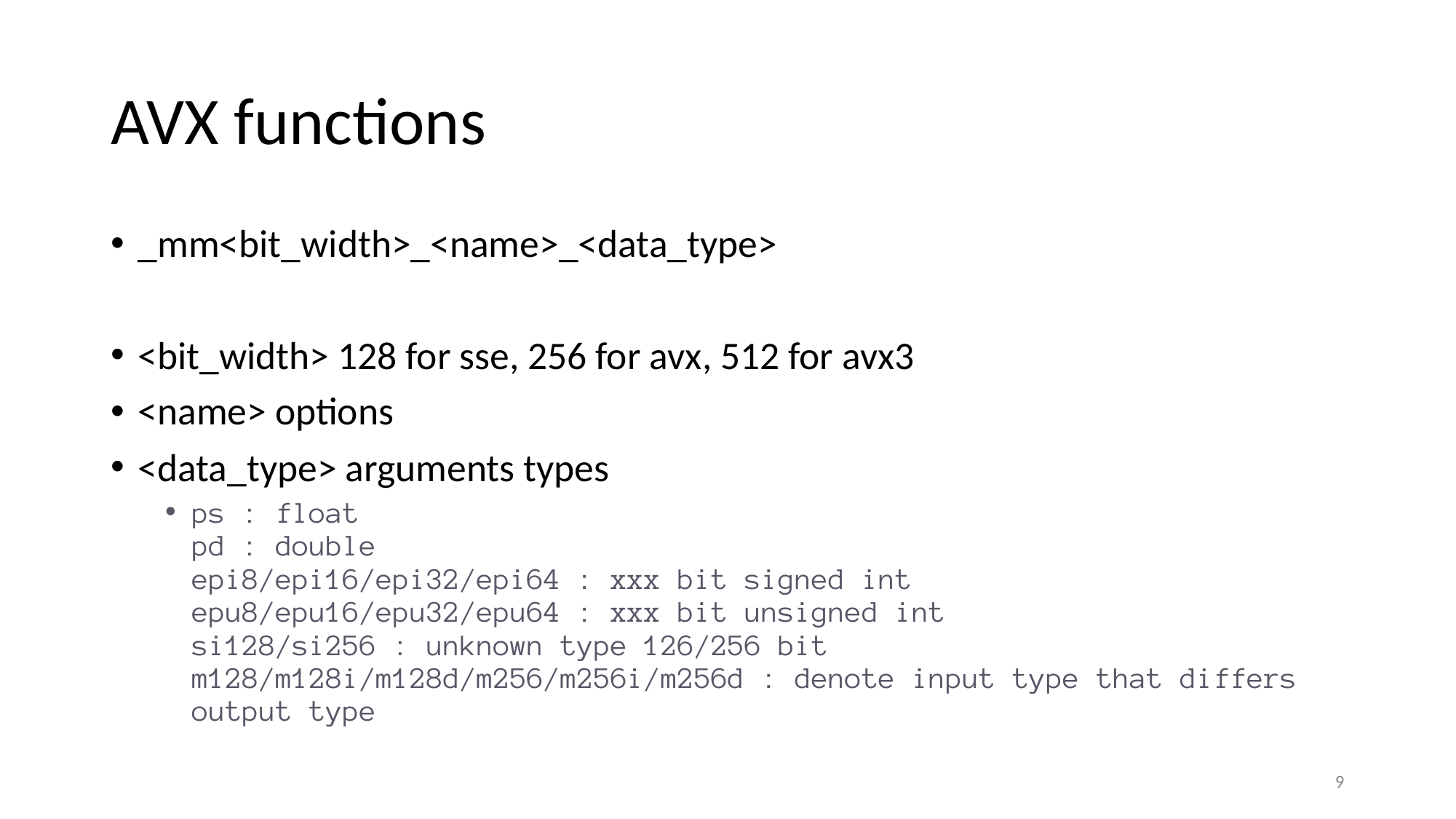

# AVX functions
_mm<bit_width>_<name>_<data_type>

<bit_width> 128 for sse, 256 for avx, 512 for avx3
<name> options
<data_type> arguments types
ps : float
pd : double
epi8/epi16/epi32/epi64 : xxx bit signed int
epu8/epu16/epu32/epu64 : xxx bit unsigned int
si128/si256 : unknown type 126/256 bit
m128/m128i/m128d/m256/m256i/m256d : denote input type that differs output type
9